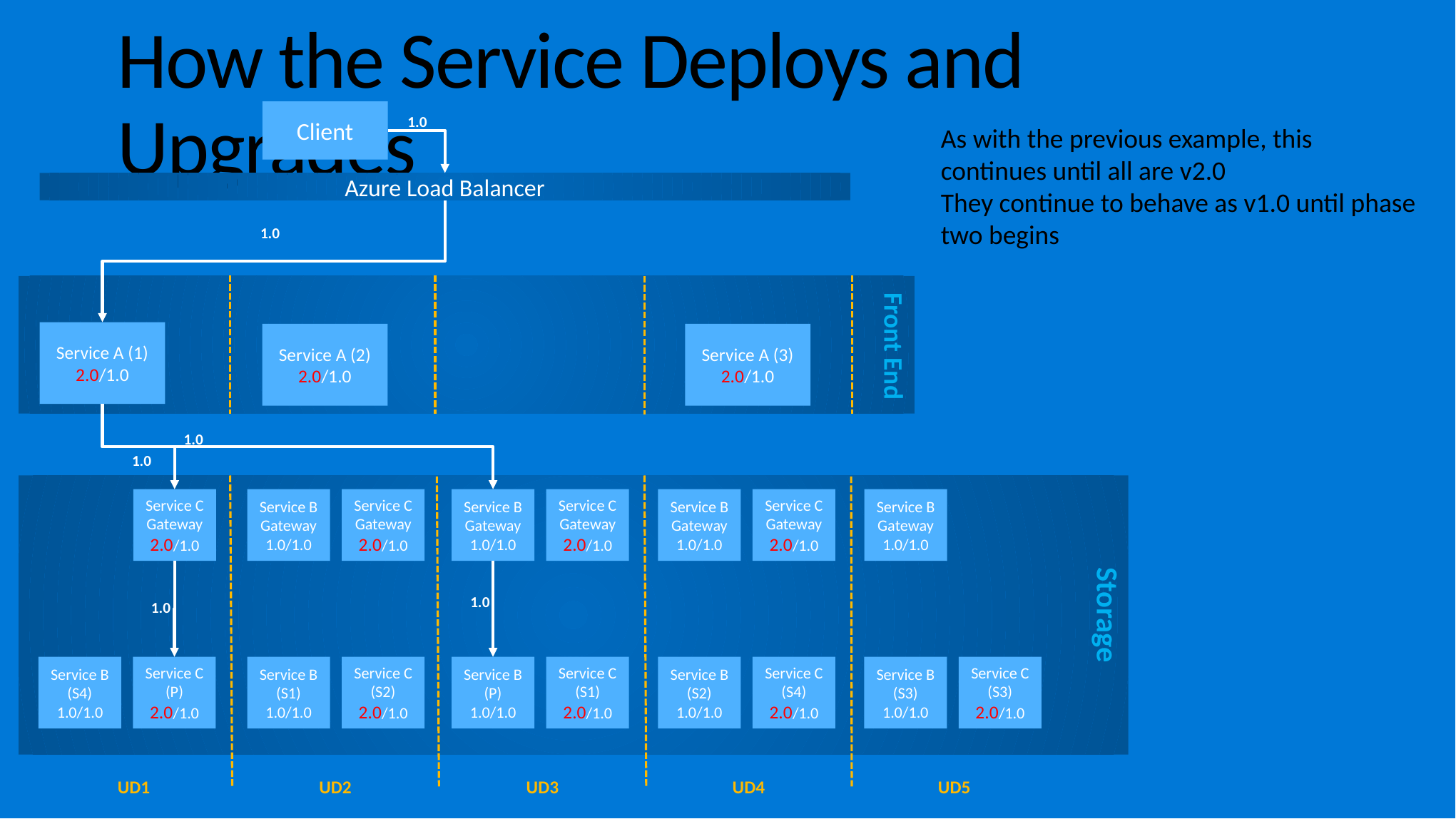

# How the Service Deploys and Upgrades
Client
As with the previous example, this continues until all are v2.0
They continue to behave as v1.0 until phase two begins

1.0
Azure Load Balancer
1.0

Service A (1) 2.0/1.0
Service A (2) 2.0/1.0
Service A (3) 2.0/1.0
Front End
1.0
1.0

Service C
Gateway
2.0/1.0
Service B
Gateway
1.0/1.0
Service C
Gateway
2.0/1.0
Service B
Gateway
1.0/1.0
Service C
Gateway
2.0/1.0
Service B
Gateway
1.0/1.0
Service C
Gateway
2.0/1.0
Service B
Gateway
1.0/1.0
1.0
Storage
1.0
Service B
(S4)
1.0/1.0
Service C
(P)
2.0/1.0
Service B
(S1)
1.0/1.0
Service C
(S2)
2.0/1.0
Service B
(P)
1.0/1.0
Service C
(S1)
2.0/1.0
Service B
(S2)
1.0/1.0
Service C
(S4)
2.0/1.0
Service B
(S3)
1.0/1.0
Service C
(S3)
2.0/1.0
UD1
UD2
UD3
UD4
UD5